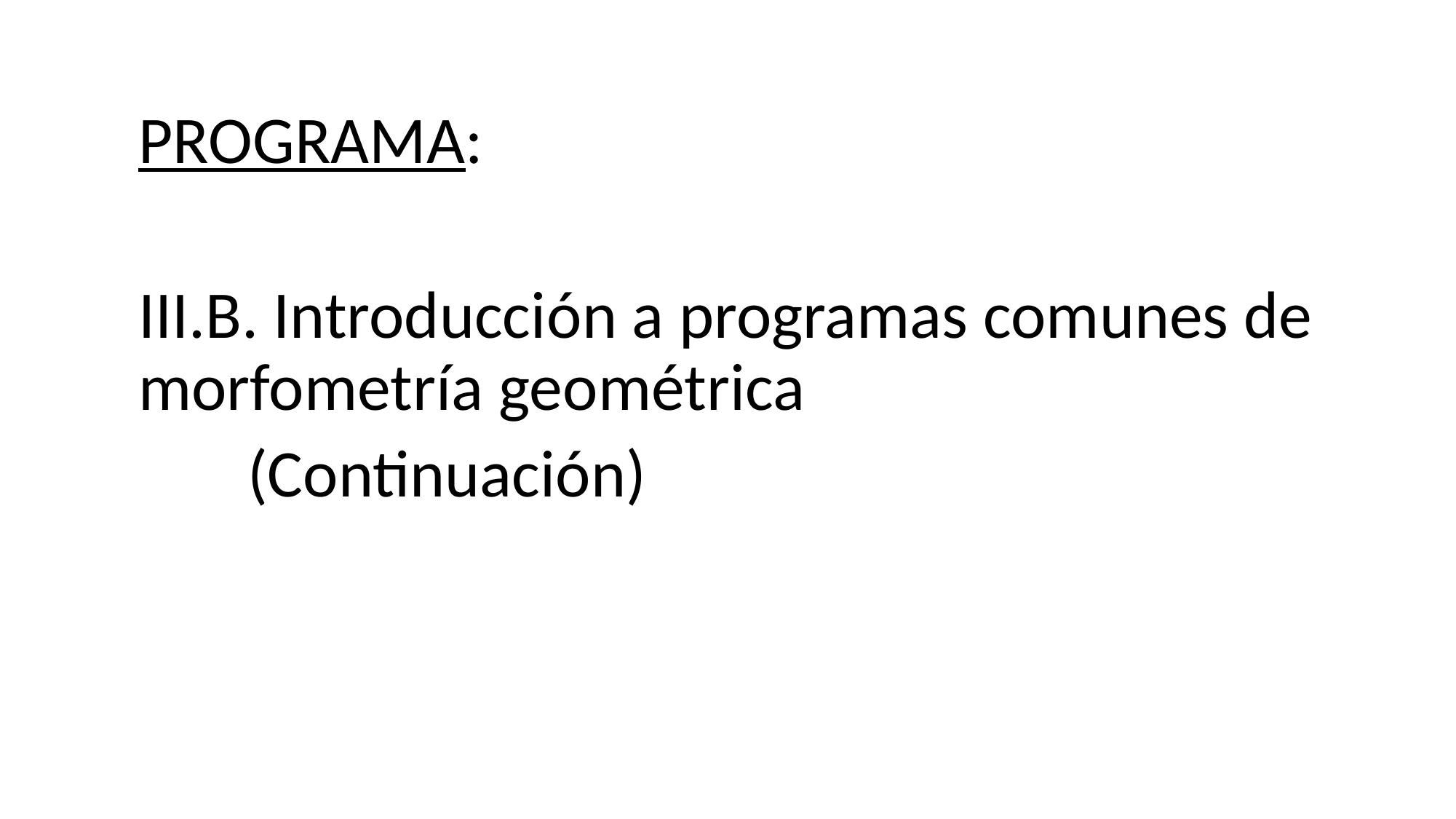

PROGRAMA:

III.B. Introducción a programas comunes de morfometría geométrica
	(Continuación)